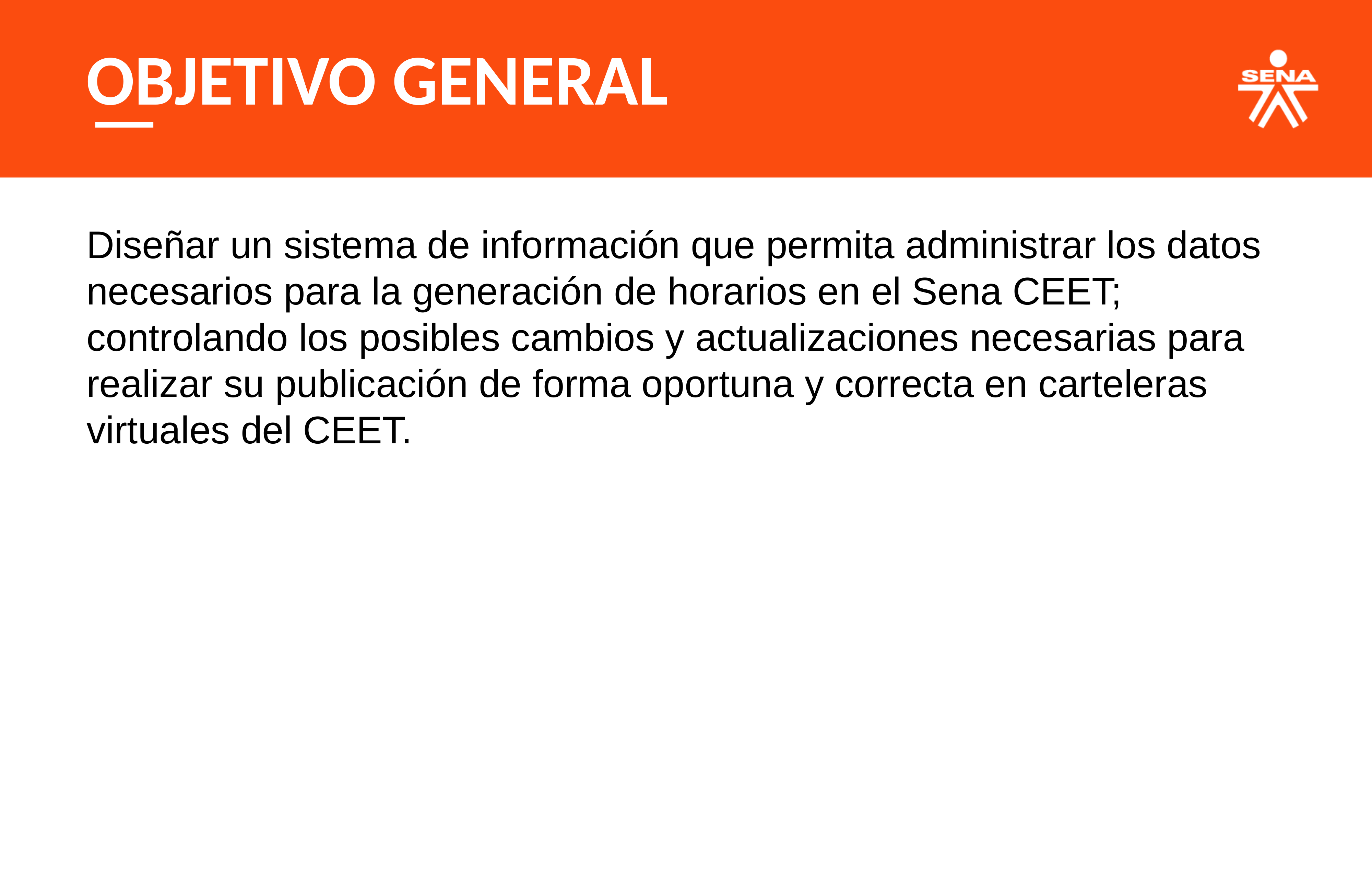

OBJETIVO GENERAL

Diseñar un sistema de información que permita administrar los datos necesarios para la generación de horarios en el Sena CEET; controlando los posibles cambios y actualizaciones necesarias para realizar su publicación de forma oportuna y correcta en carteleras virtuales del CEET.